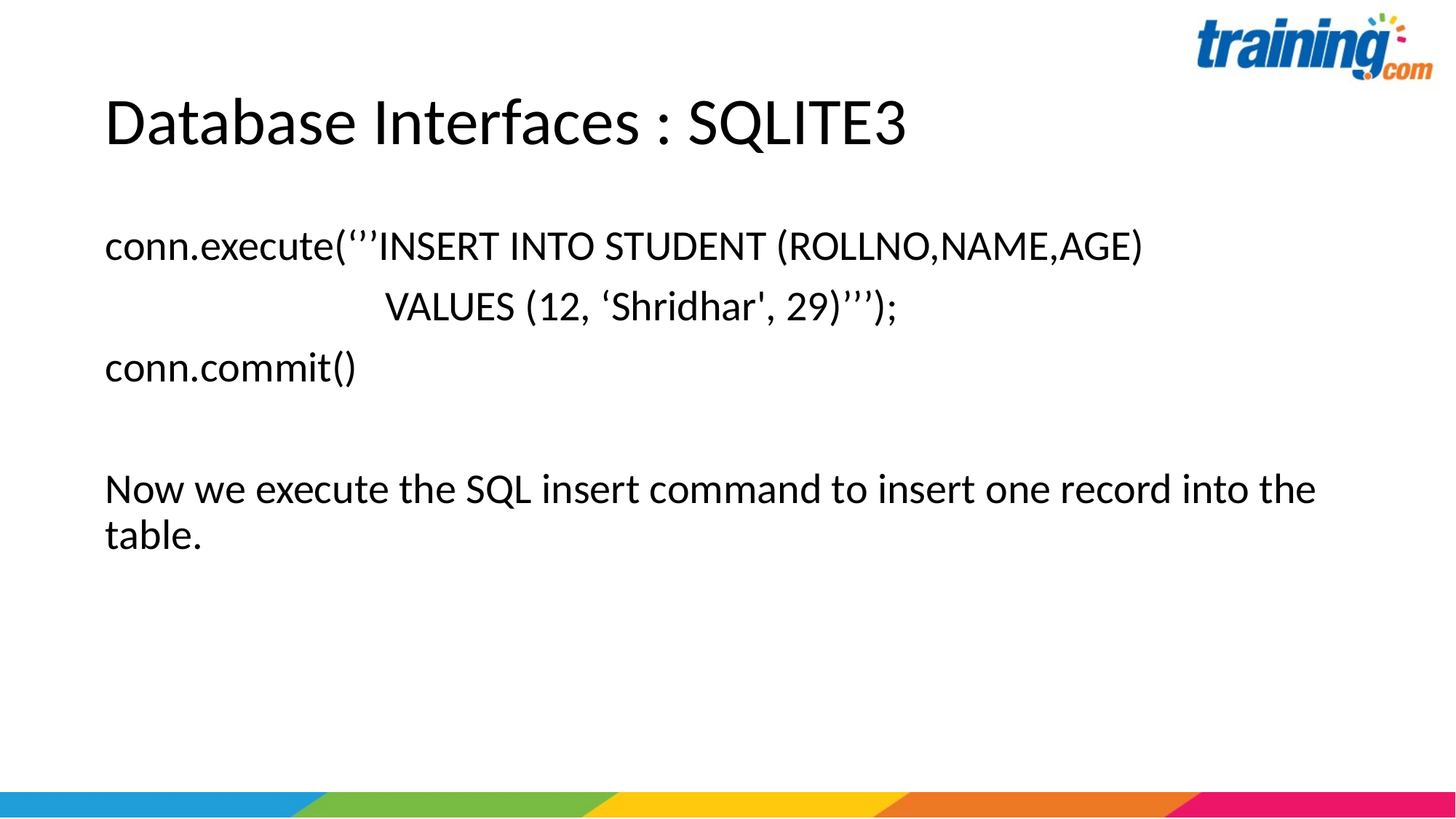

# Database Interfaces : SQLITE3
conn.execute(‘’’INSERT INTO STUDENT (ROLLNO,NAME,AGE)
                             VALUES (12, ‘Shridhar', 29)’’’);
conn.commit()

Now we execute the SQL insert command to insert one record into the table.